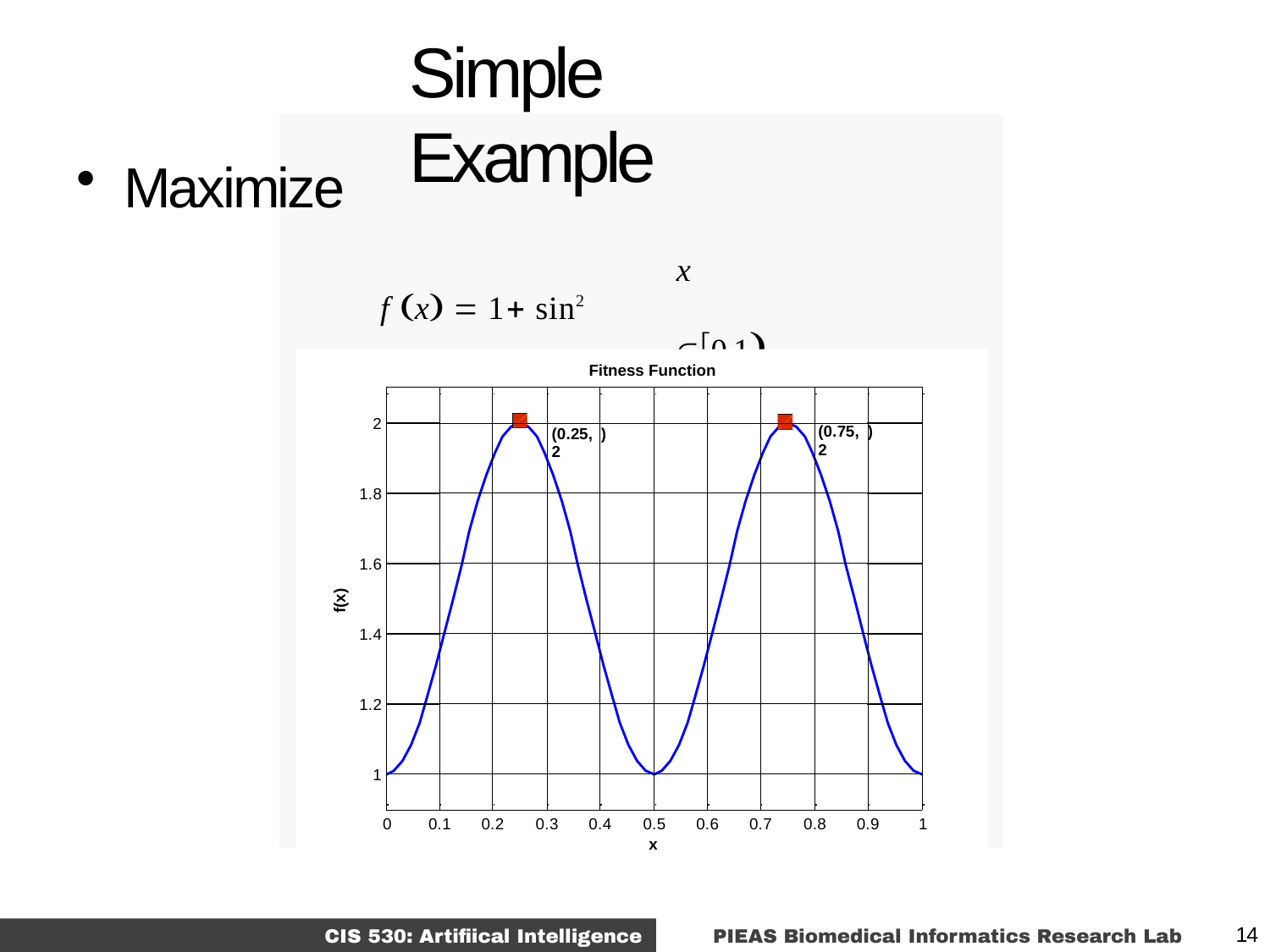

# Simple Example
Maximize
x ∈[0,1)
f (x) = 1+ sin2 (x),

Fitness Function
|  |  |  |  |  |  |  |  |  |  |
| --- | --- | --- | --- | --- | --- | --- | --- | --- | --- |
|  |  |  | (0.25,2 | ) |  |  |  | (0.75,2 | ) |
|  |  |  |  |  |  |  |  |  |  |
|  |  |  |  |  |  |  |  |  |  |
|  |  |  |  |  |  |  |  |  |  |
|  |  |  |  |  |  |  |  |  |  |
|  |  |  |  |  |  |  |  |  |  |

2

1.8
1.6
f(x)
1.4
1.2
1

0
0.1	0.2	0.3	0.4	0.5	0.6	0.7	0.8	0.9
x
1
PIEAS Biomedical Informatics Research Lab
CIS 530: Artifiical Intelligence
14